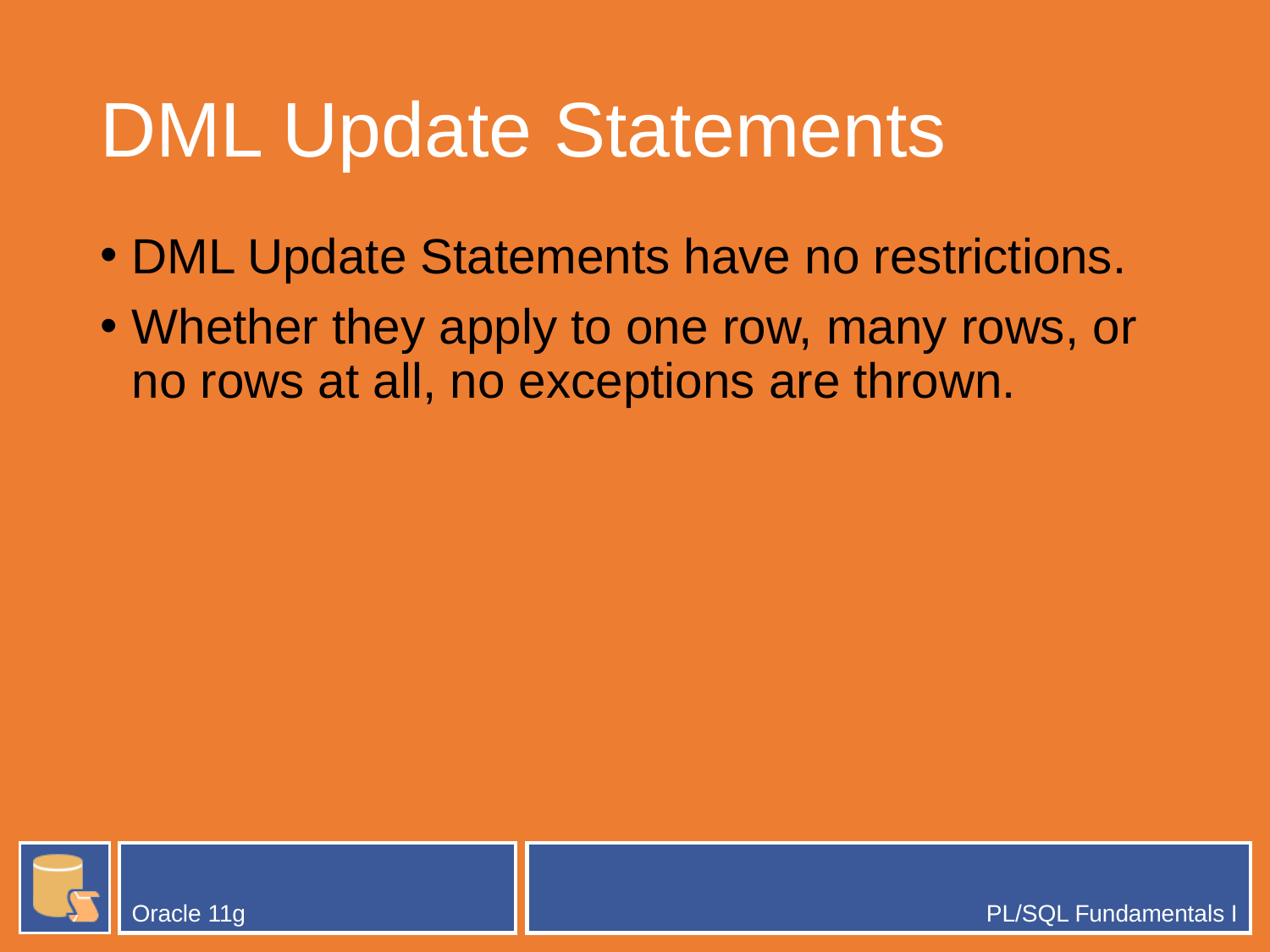

# DML Update Statements
DML Update Statements have no restrictions.
Whether they apply to one row, many rows, or no rows at all, no exceptions are thrown.